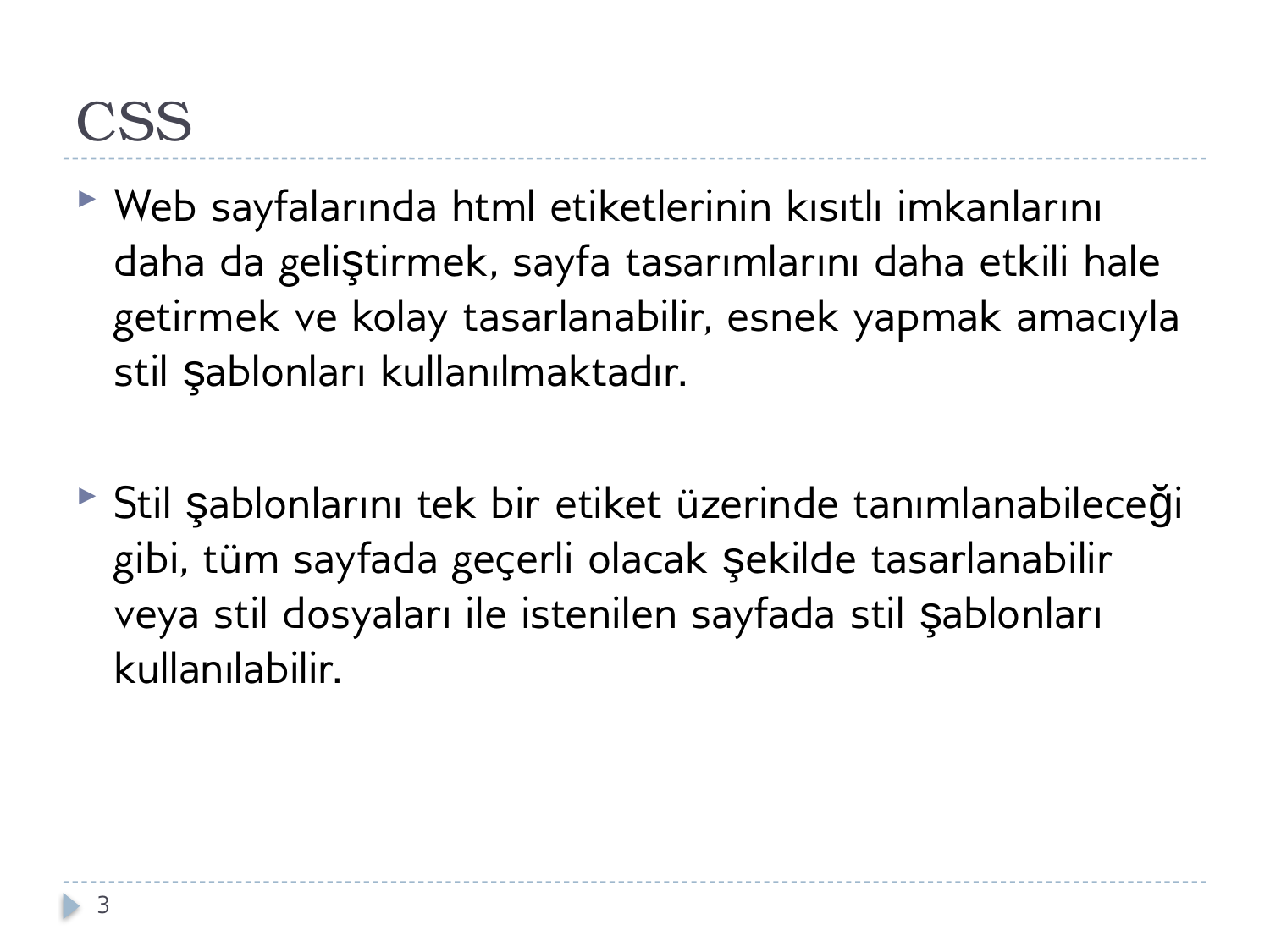

# CSS
Web sayfalarında html etiketlerinin kısıtlı imkanlarını daha da geliştirmek, sayfa tasarımlarını daha etkili hale getirmek ve kolay tasarlanabilir, esnek yapmak amacıyla stil şablonları kullanılmaktadır.

Stil şablonlarını tek bir etiket üzerinde tanımlanabileceği gibi, tüm sayfada geçerli olacak şekilde tasarlanabilir veya stil dosyaları ile istenilen sayfada stil şablonları kullanılabilir.
3